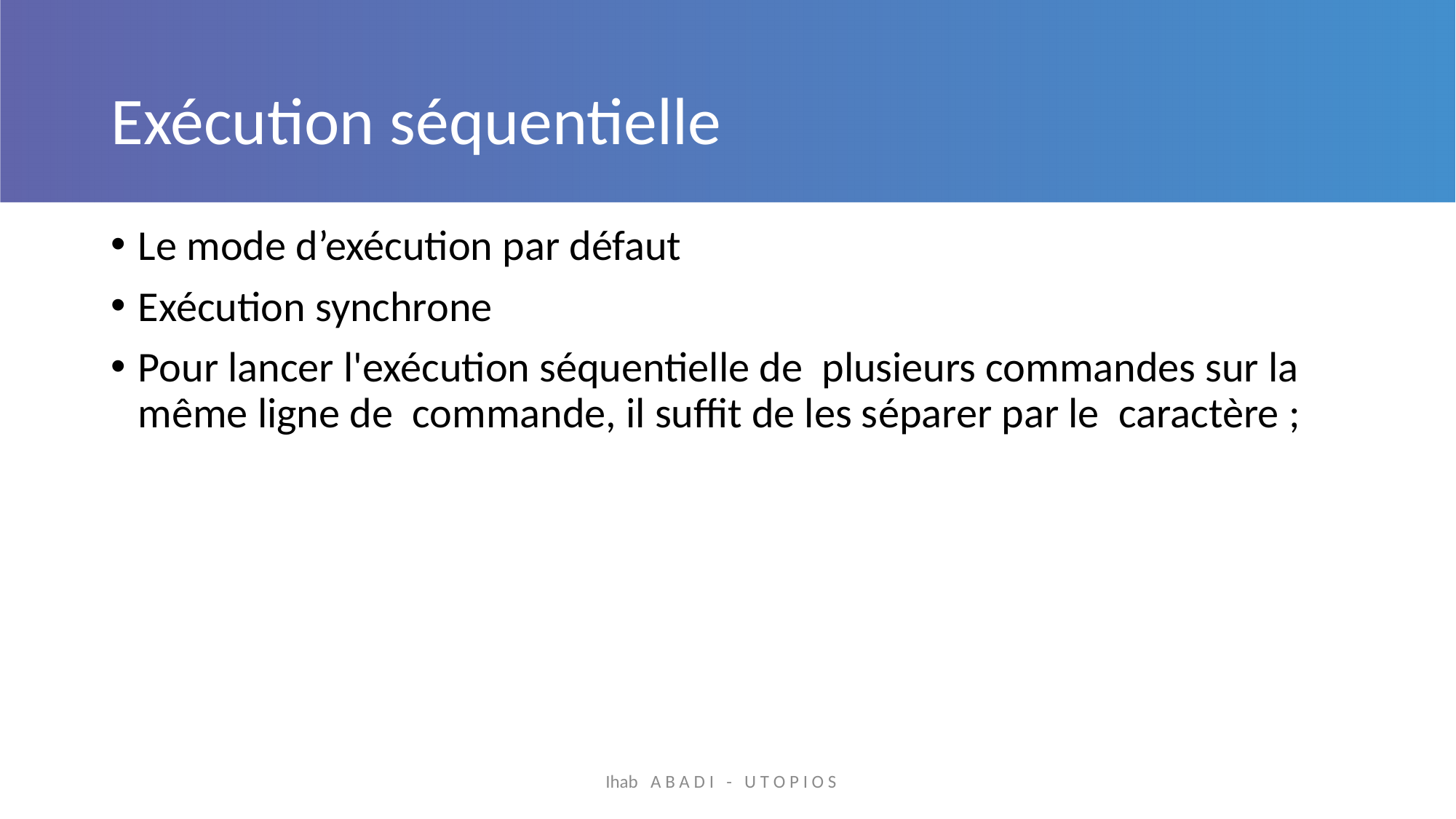

# Exécution séquentielle
Le mode d’exécution par défaut
Exécution synchrone
Pour lancer l'exécution séquentielle de  plusieurs commandes sur la même ligne de  commande, il suffit de les séparer par le  caractère ;

Ihab   A B A D I   -   U T O P I O S